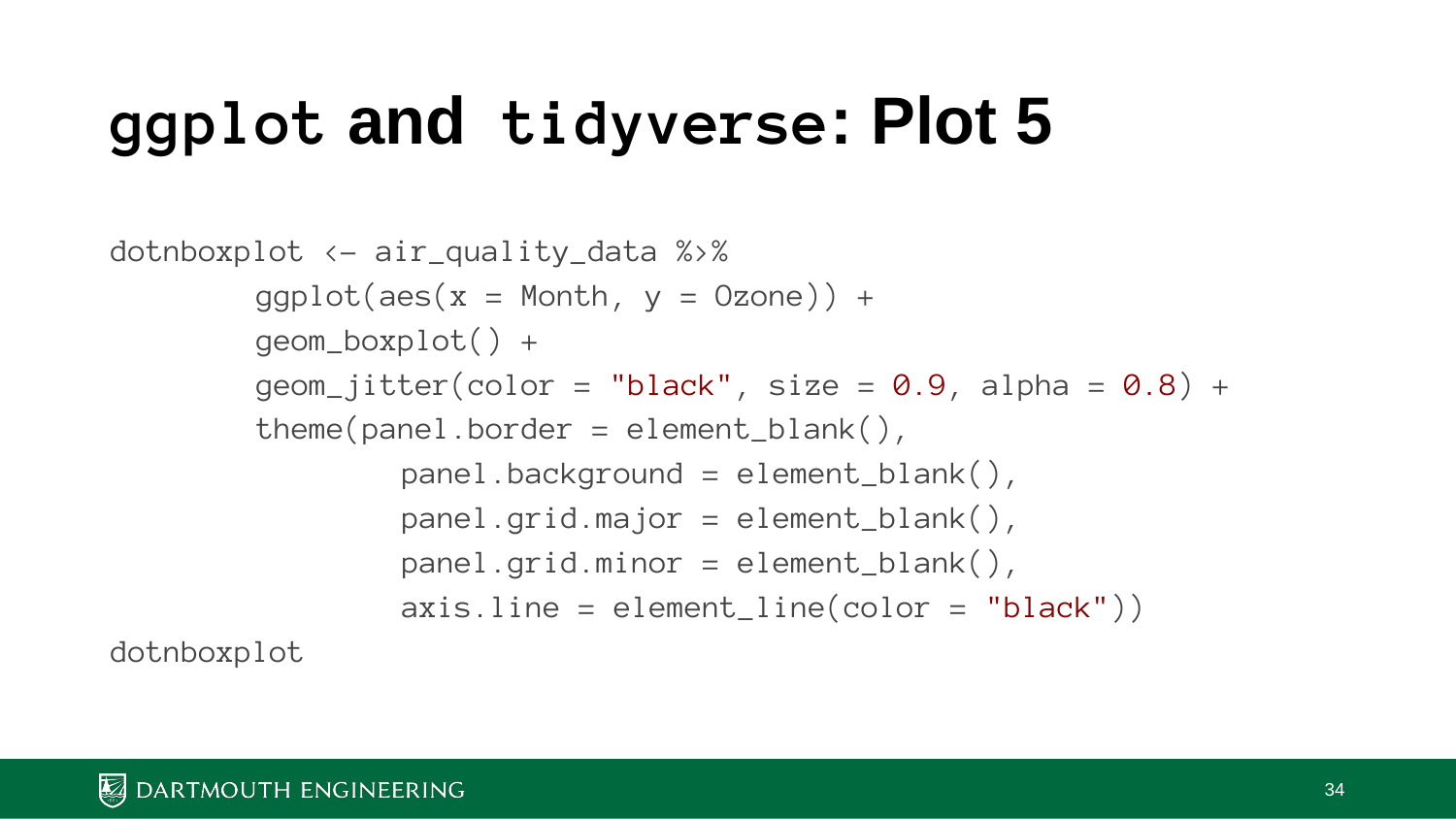

# ggplot and tidyverse: Plot 5
dotnboxplot <- air_quality_data %>%
	ggplot(aes(x = Month, y = Ozone)) +
	geom_boxplot() +
	geom_jitter(color = "black", size = 0.9, alpha = 0.8) +
	theme(panel.border = element_blank(),
		panel.background = element_blank(),
		panel.grid.major = element_blank(),
		panel.grid.minor = element_blank(),
		axis.line = element_line(color = "black"))
dotnboxplot
34